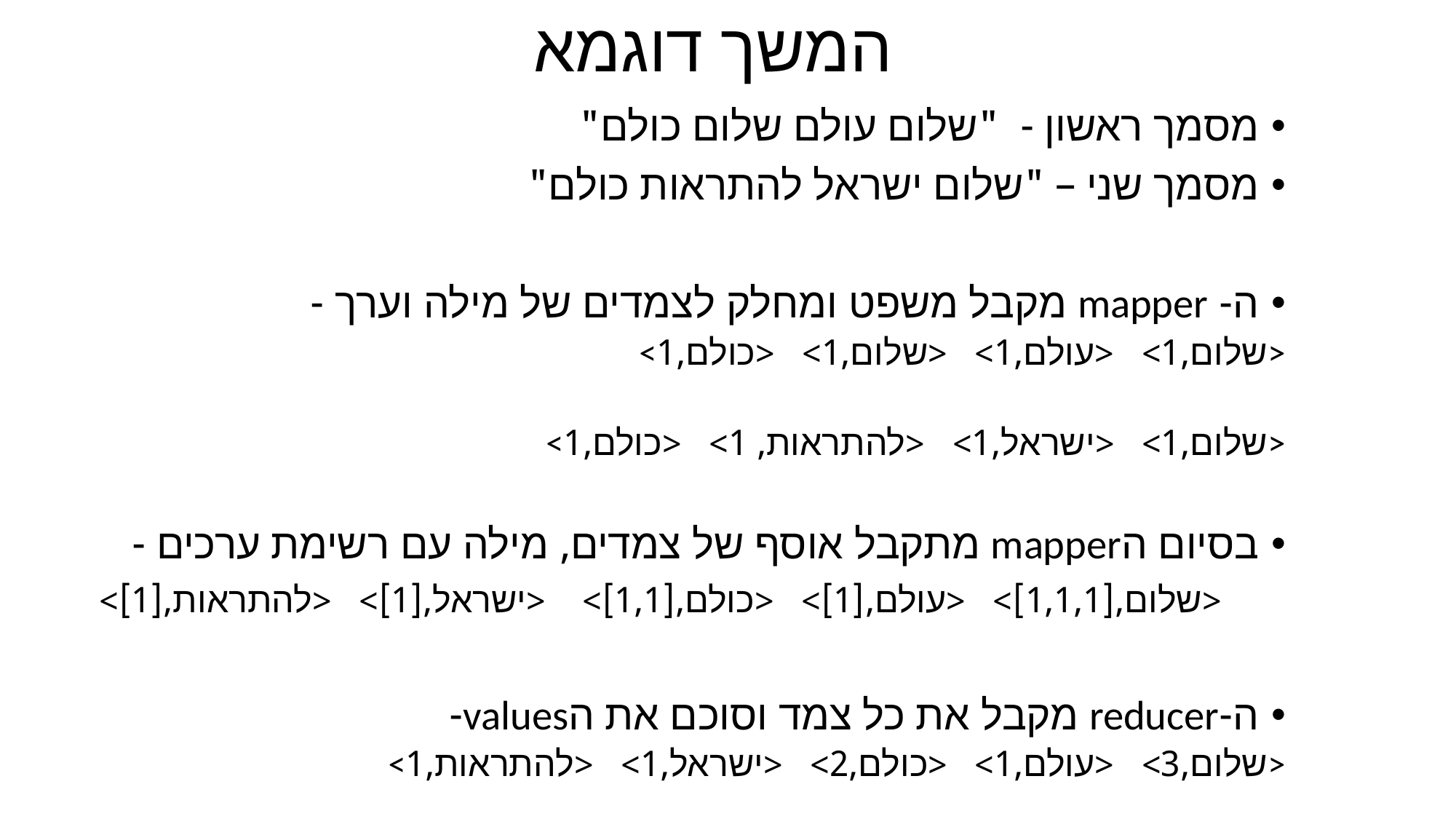

# המשך דוגמא
מסמך ראשון -  "שלום עולם שלום כולם"
מסמך שני – "שלום ישראל להתראות כולם"

ה- mapper מקבל משפט ומחלק לצמדים של מילה וערך -
<שלום,1>   <עולם,1>   <שלום,1>   <כולם,1>

<שלום,1>   <ישראל,1>   <להתראות, 1>   <כולם,1>

בסיום הmapper מתקבל אוסף של צמדים, מילה עם רשימת ערכים -
       <שלום,[1,1,1]>   <עולם,[1]>   <כולם,[1,1]>    <ישראל,[1]>   <להתראות,[1]>

ה-reducer מקבל את כל צמד וסוכם את הvalues-
<שלום,3>   <עולם,1>   <כולם,2>   <ישראל,1>   <להתראות,1>